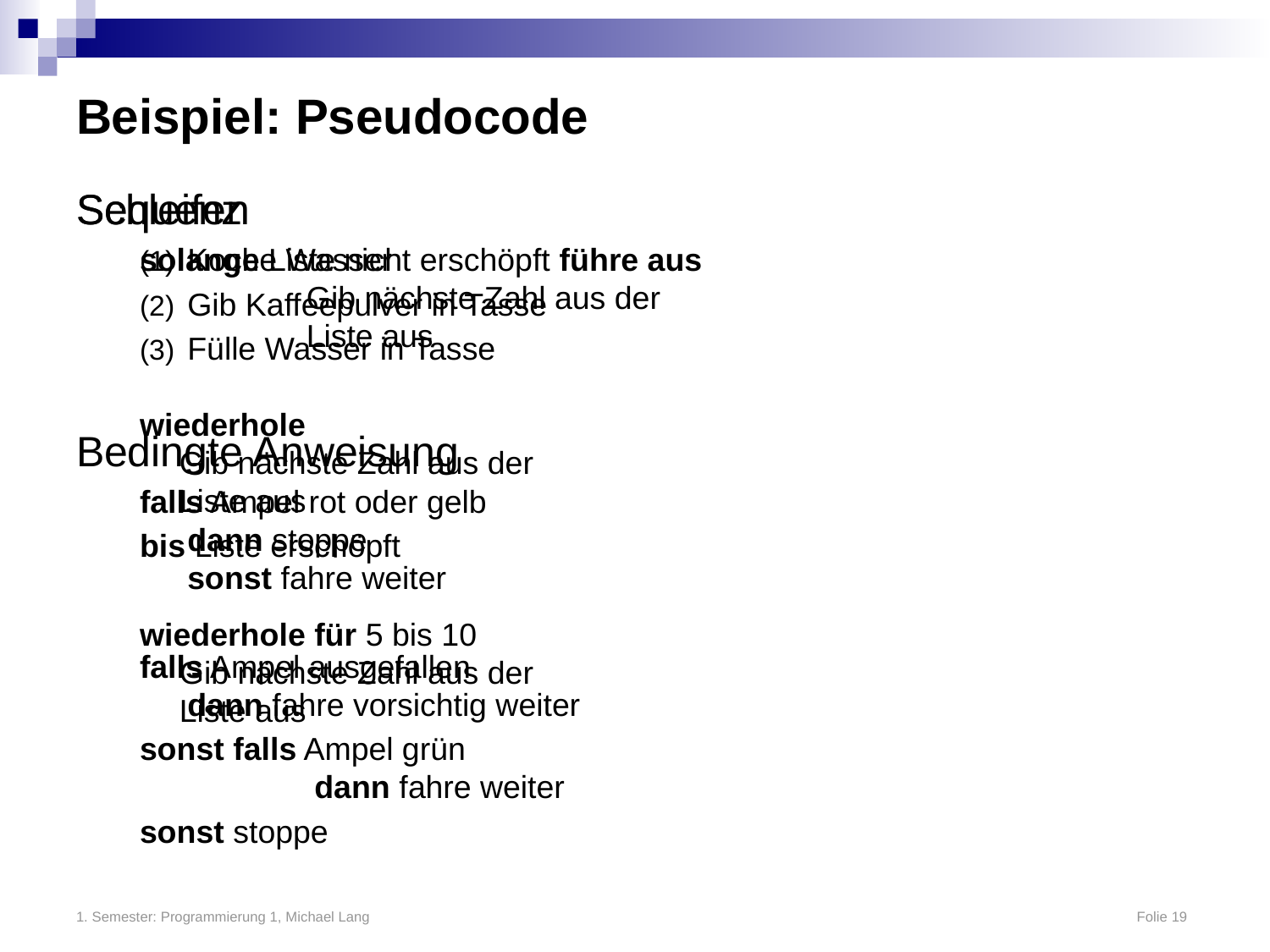

# Beispiel: Pseudocode
Sequenz
Koche Wasser
Gib Kaffeepulver in Tasse
Fülle Wasser in Tasse

Bedingte Anweisung
falls Ampel rot oder gelb
dann stoppe
sonst fahre weiter

falls Ampel ausgefallen
dann fahre vorsichtig weiter
sonst falls Ampel grün
	dann fahre weiter
sonst stoppe
Schleifen
solange Liste nicht erschöpft führe aus
	Gib nächste Zahl aus der
	Liste aus

wiederhole
Gib nächste Zahl aus der
Liste aus
bis Liste erschöpft

wiederhole für 5 bis 10
Gib nächste Zahl aus der
Liste aus
1. Semester: Programmierung 1, Michael Lang	Folie 19